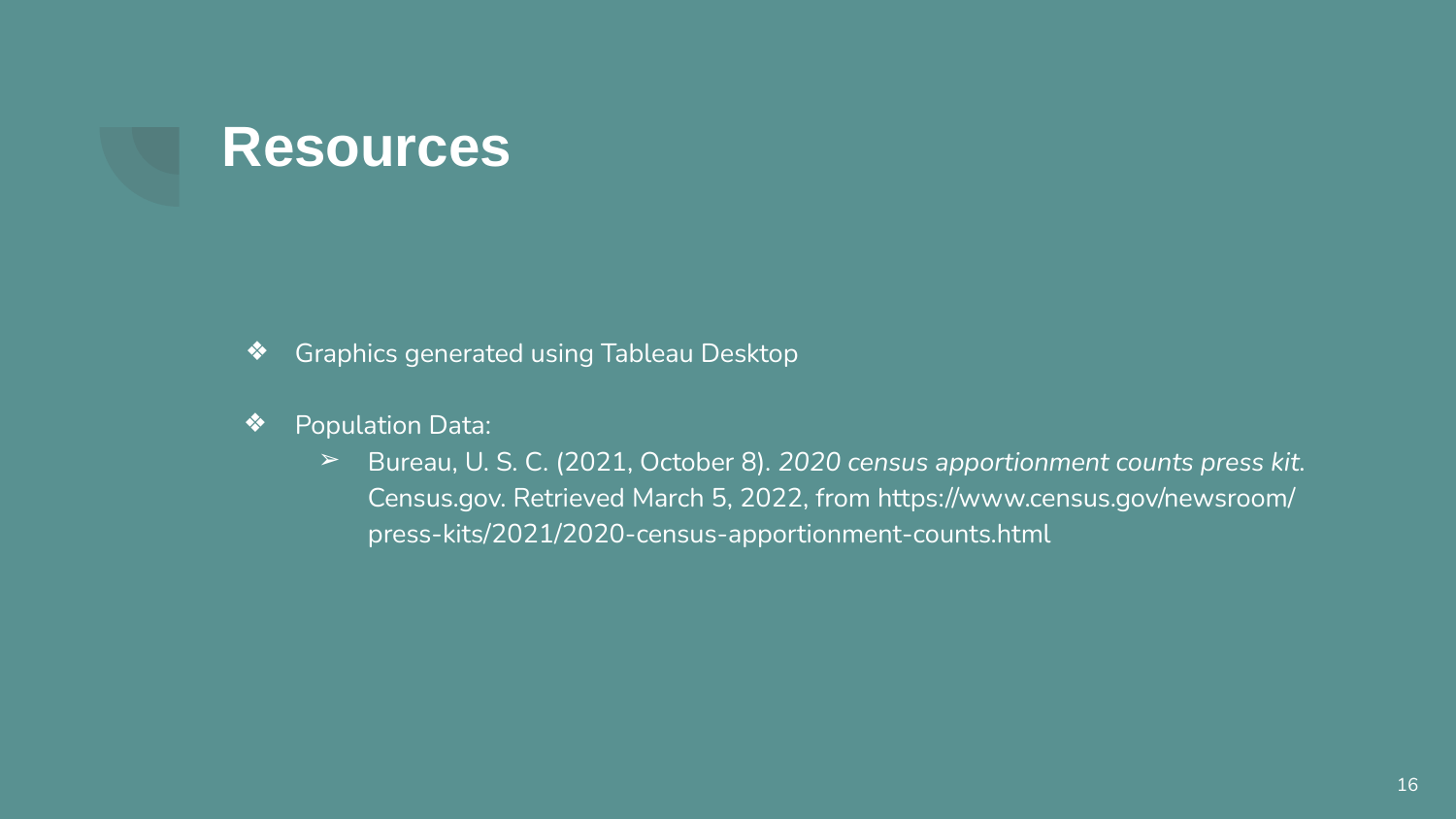

# Resources
Graphics generated using Tableau Desktop

Population Data:
Bureau, U. S. C. (2021, October 8). 2020 census apportionment counts press kit. Census.gov. Retrieved March 5, 2022, from https://www.census.gov/newsroom/
press-kits/2021/2020-census-apportionment-counts.html

16